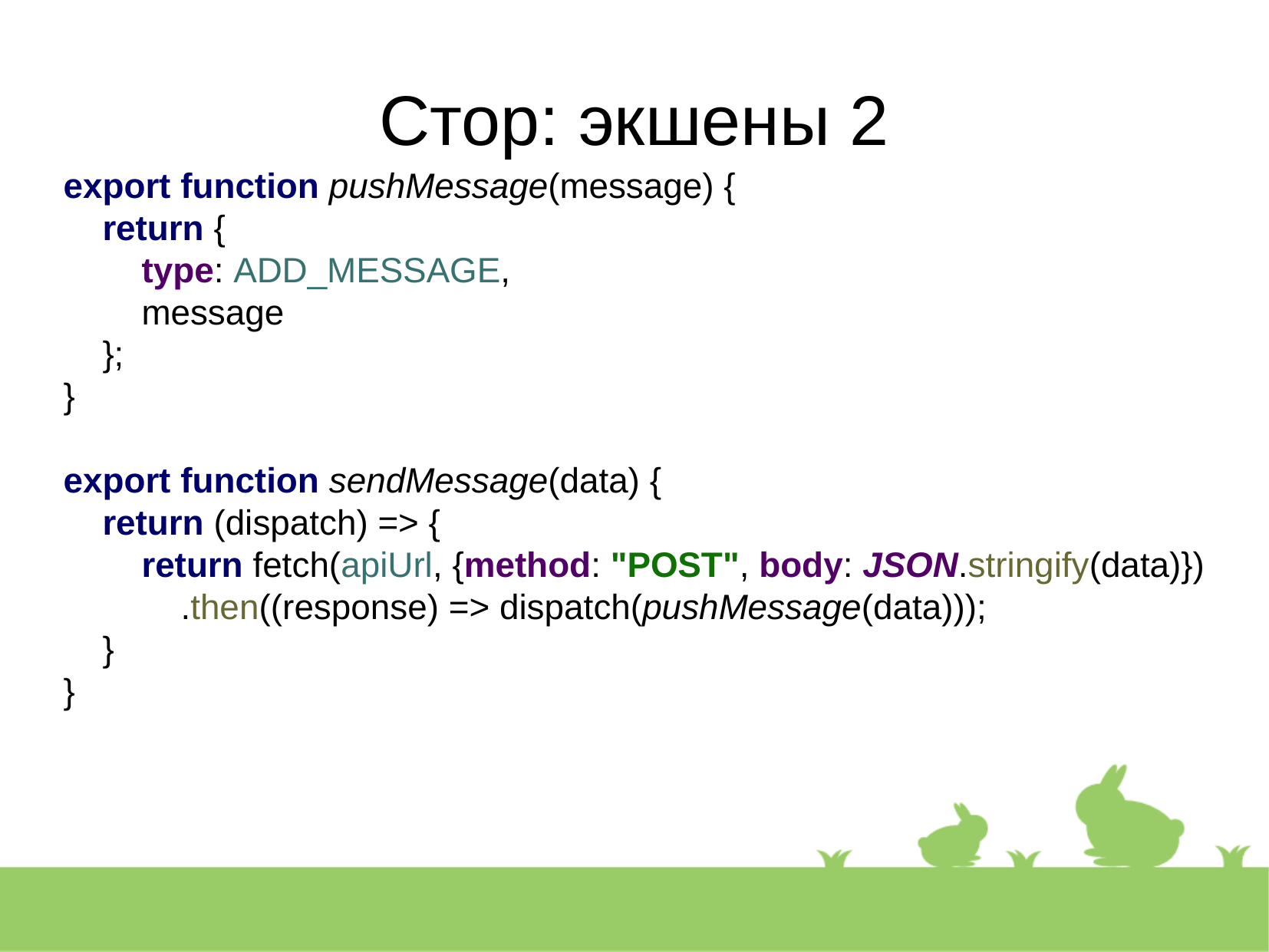

Стор: экшены 2
export function pushMessage(message) {
    return {
        type: ADD_MESSAGE,
        message
    };
}

export function sendMessage(data) {
    return (dispatch) => {
        return fetch(apiUrl, {method: "POST", body: JSON.stringify(data)})
            .then((response) => dispatch(pushMessage(data)));
    }
}